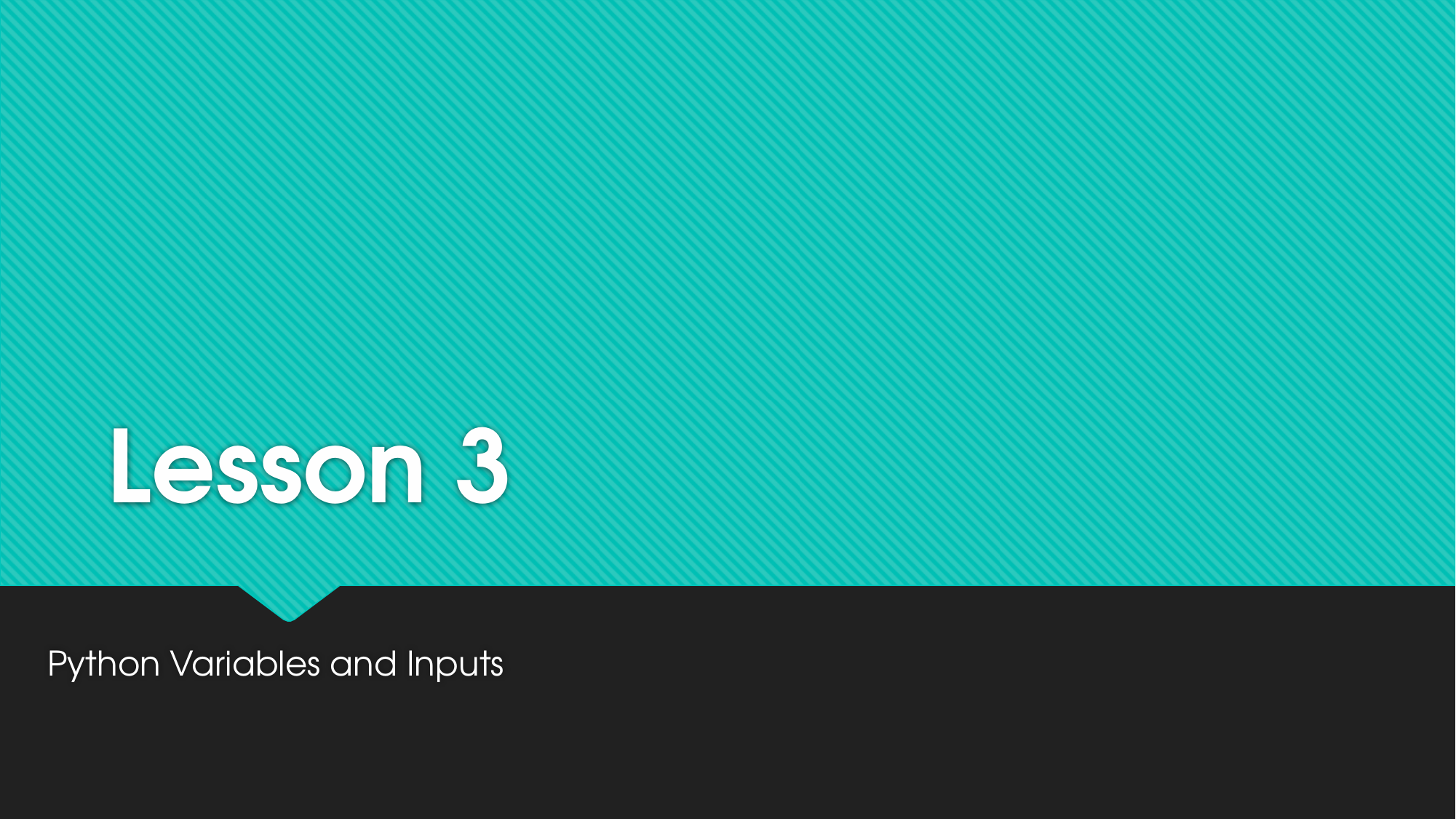

# Lesson 3
Python Variables and Inputs